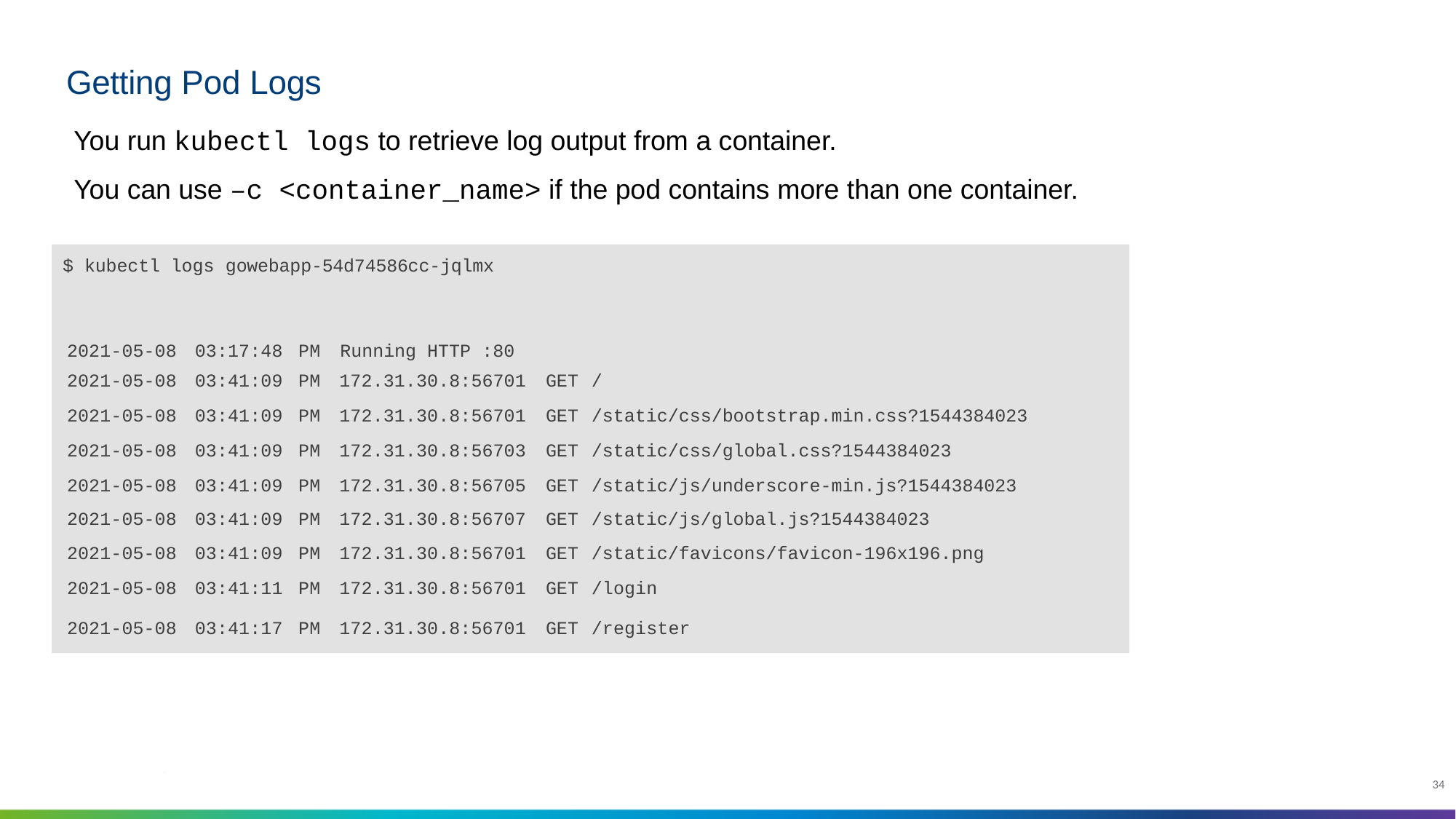

# Getting Pod Logs
You run kubectl logs to retrieve log output from a container.
You can use –c <container_name> if the pod contains more than one container.

$ kubectl logs gowebapp-54d74586cc-jqlmx

| 2021-05-08 | 03:17:48 | PM | Running HTTP :80 |  |  |
| --- | --- | --- | --- | --- | --- |
| 2021-05-08 | 03:41:09 | PM | 172.31.30.8:56701 | GET | / |
| 2021-05-08 | 03:41:09 | PM | 172.31.30.8:56701 | GET | /static/css/bootstrap.min.css?1544384023 |
| 2021-05-08 | 03:41:09 | PM | 172.31.30.8:56703 | GET | /static/css/global.css?1544384023 |
| 2021-05-08 | 03:41:09 | PM | 172.31.30.8:56705 | GET | /static/js/underscore-min.js?1544384023 |
| 2021-05-08 | 03:41:09 | PM | 172.31.30.8:56707 | GET | /static/js/global.js?1544384023 |
| 2021-05-08 | 03:41:09 | PM | 172.31.30.8:56701 | GET | /static/favicons/favicon-196x196.png |
| 2021-05-08 | 03:41:11 | PM | 172.31.30.8:56701 | GET | /login |
| 2021-05-08 | 03:41:17 | PM | 172.31.30.8:56701 | GET | /register |
34